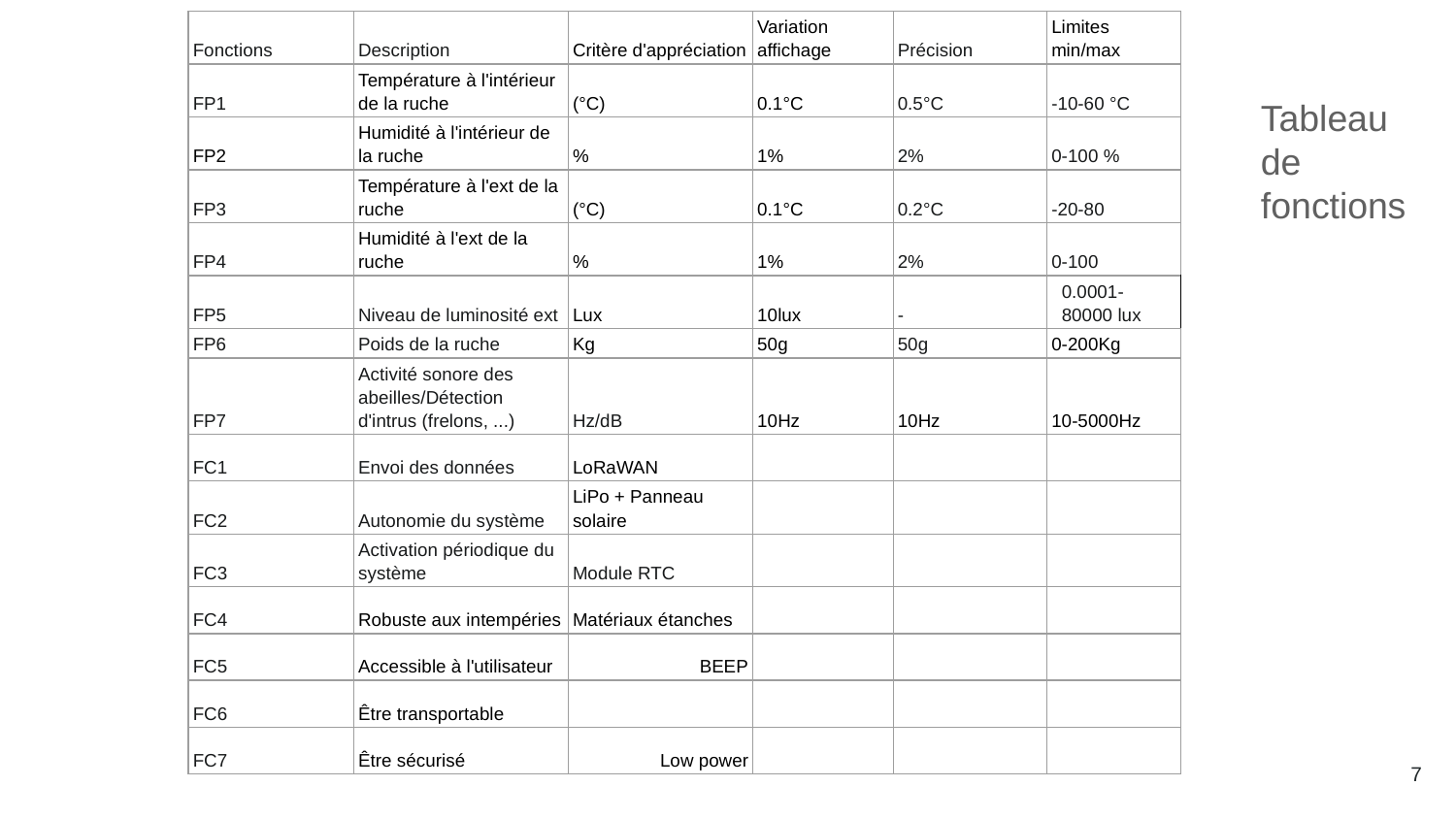

| Fonctions | Description | Critère d'appréciation | Variation affichage | Précision | Limites min/max |
| --- | --- | --- | --- | --- | --- |
| FP1 | Température à l'intérieur de la ruche | (°C) | 0.1°C | 0.5°C | -10-60 °C |
| FP2 | Humidité à l'intérieur de la ruche | % | 1% | 2% | 0-100 % |
| FP3 | Température à l'ext de la ruche | (°C) | 0.1°C | 0.2°C | -20-80 |
| FP4 | Humidité à l'ext de la ruche | % | 1% | 2% | 0-100 |
| FP5 | Niveau de luminosité ext | Lux | 10lux | - | 0.0001-80000 lux |
| FP6 | Poids de la ruche | Kg | 50g | 50g | 0-200Kg |
| FP7 | Activité sonore des abeilles/Détection d'intrus (frelons, ...) | Hz/dB | 10Hz | 10Hz | 10-5000Hz |
| FC1 | Envoi des données | LoRaWAN |  |  |  |
| FC2 | Autonomie du système | LiPo + Panneau solaire |  |  |  |
| FC3 | Activation périodique du système | Module RTC |  |  |  |
| FC4 | Robuste aux intempéries | Matériaux étanches |  |  |  |
| FC5 | Accessible à l'utilisateur | BEEP |  |  |  |
| FC6 | Être transportable |  |  |  |  |
| FC7 | Être sécurisé | Low power |  |  |  |
Tableau de fonctions
7